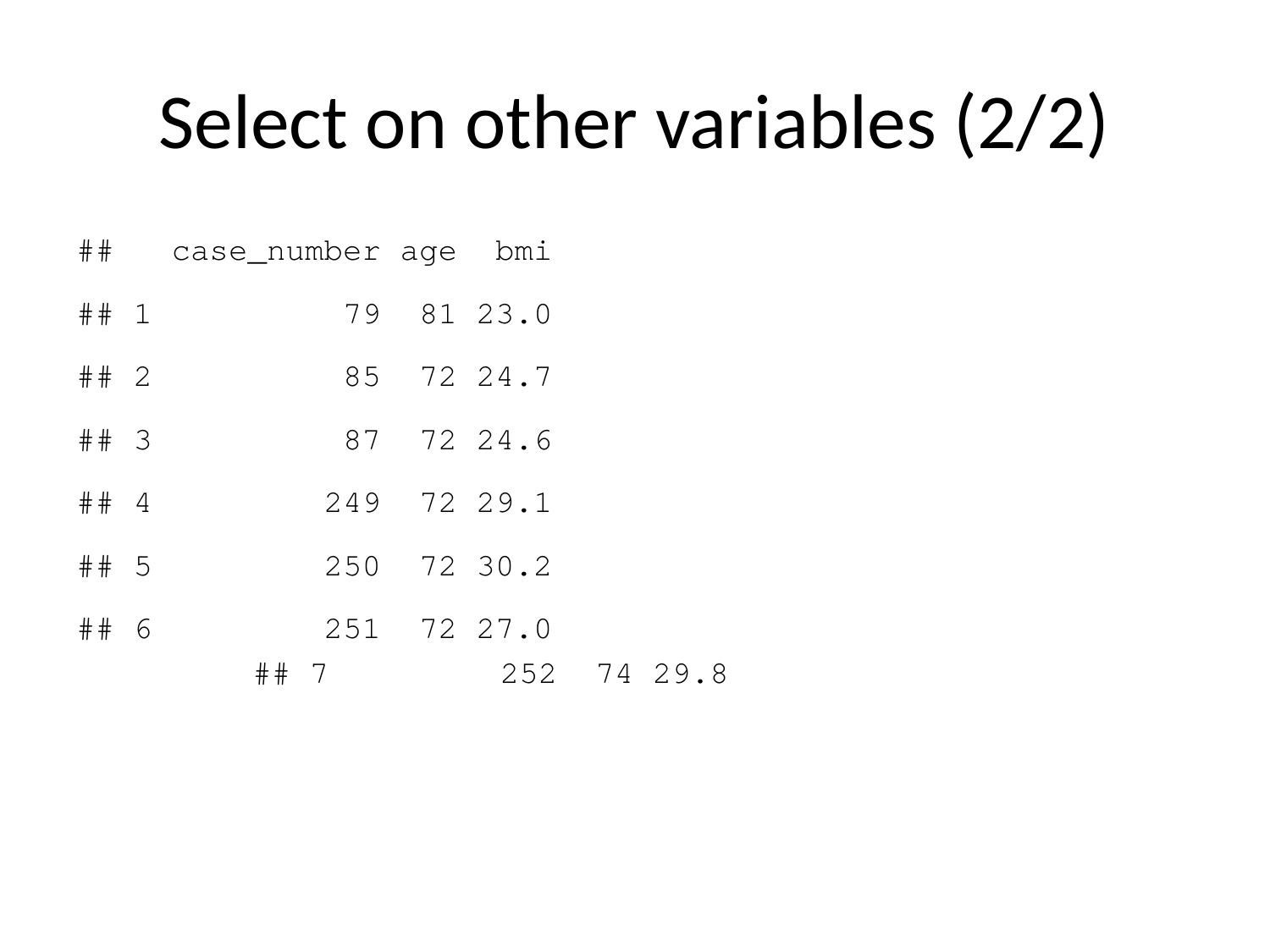

# Select on other variables (2/2)
##   case_number age  bmi
## 1          79  81 23.0
## 2          85  72 24.7
## 3          87  72 24.6
## 4         249  72 29.1
## 5         250  72 30.2
## 6         251  72 27.0
## 7         252  74 29.8